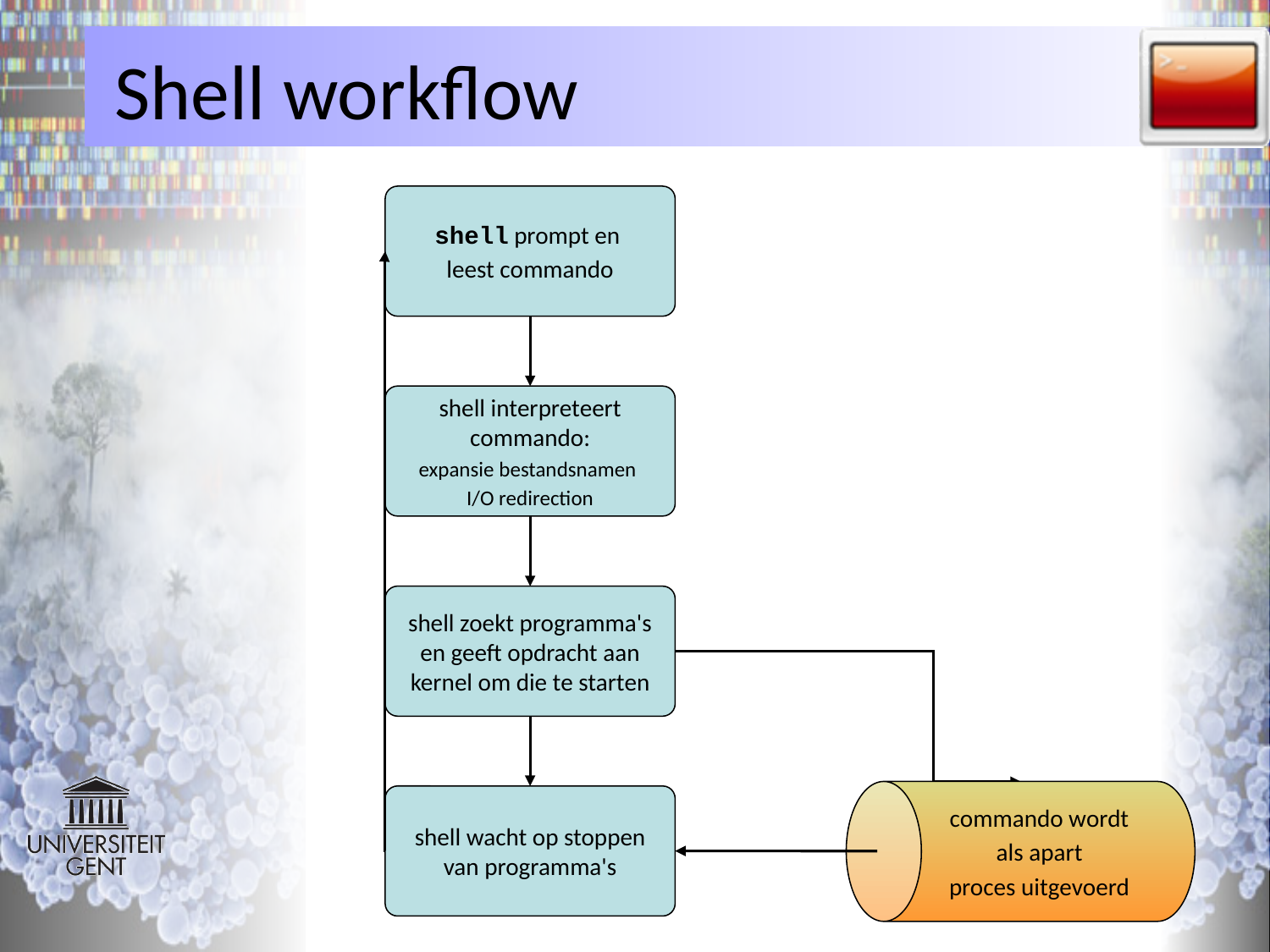

# Shell workflow
shell prompt en
leest commando
shell interpreteert commando:
expansie bestandsnamen
I/O redirection
shell zoekt programma's en geeft opdracht aan kernel om die te starten
commando wordt
als apart
proces uitgevoerd
shell wacht op stoppen van programma's